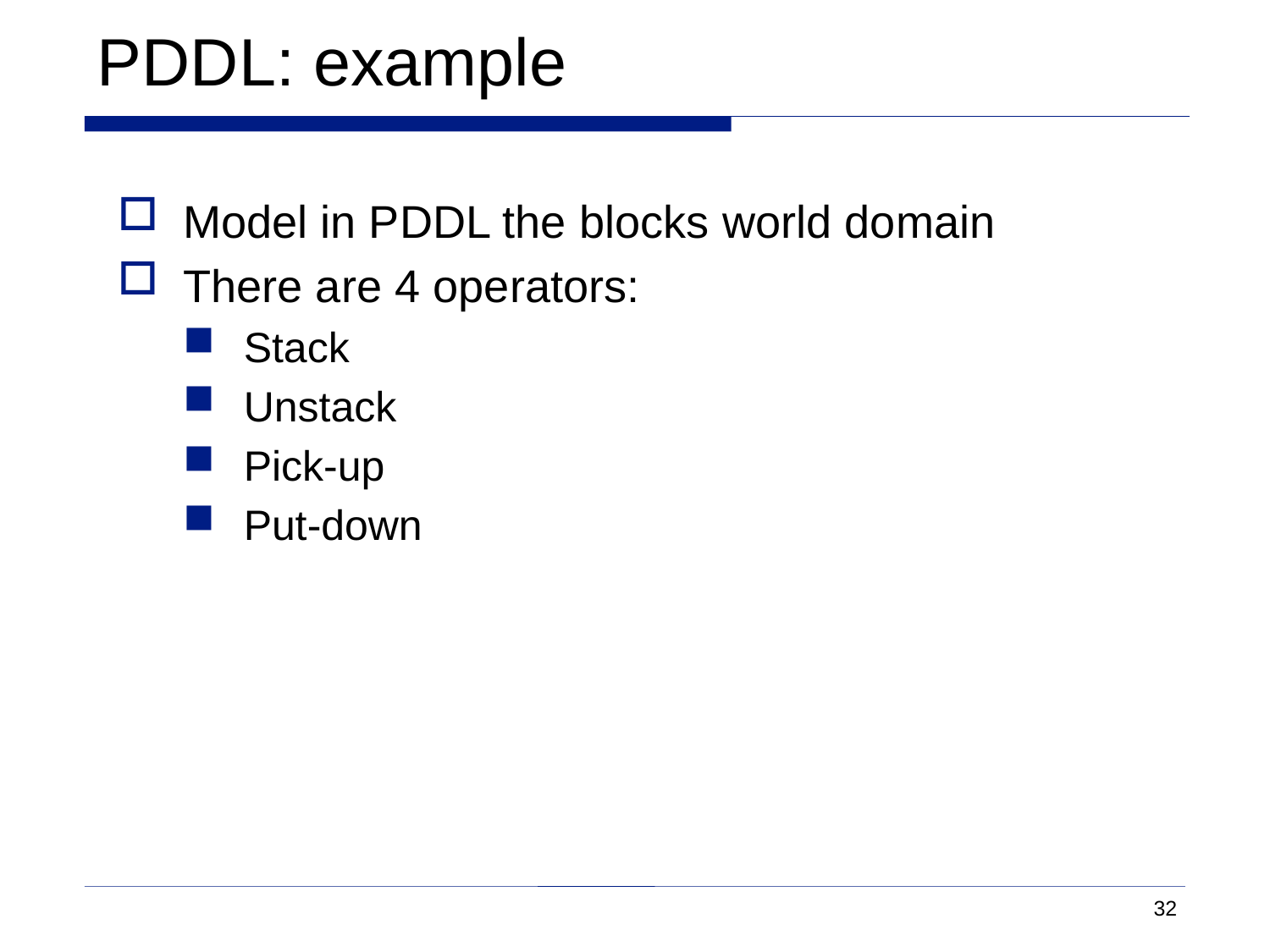

# PDDL: example
Model in PDDL the blocks world domain
There are 4 operators:
Stack
Unstack
Pick-up
Put-down